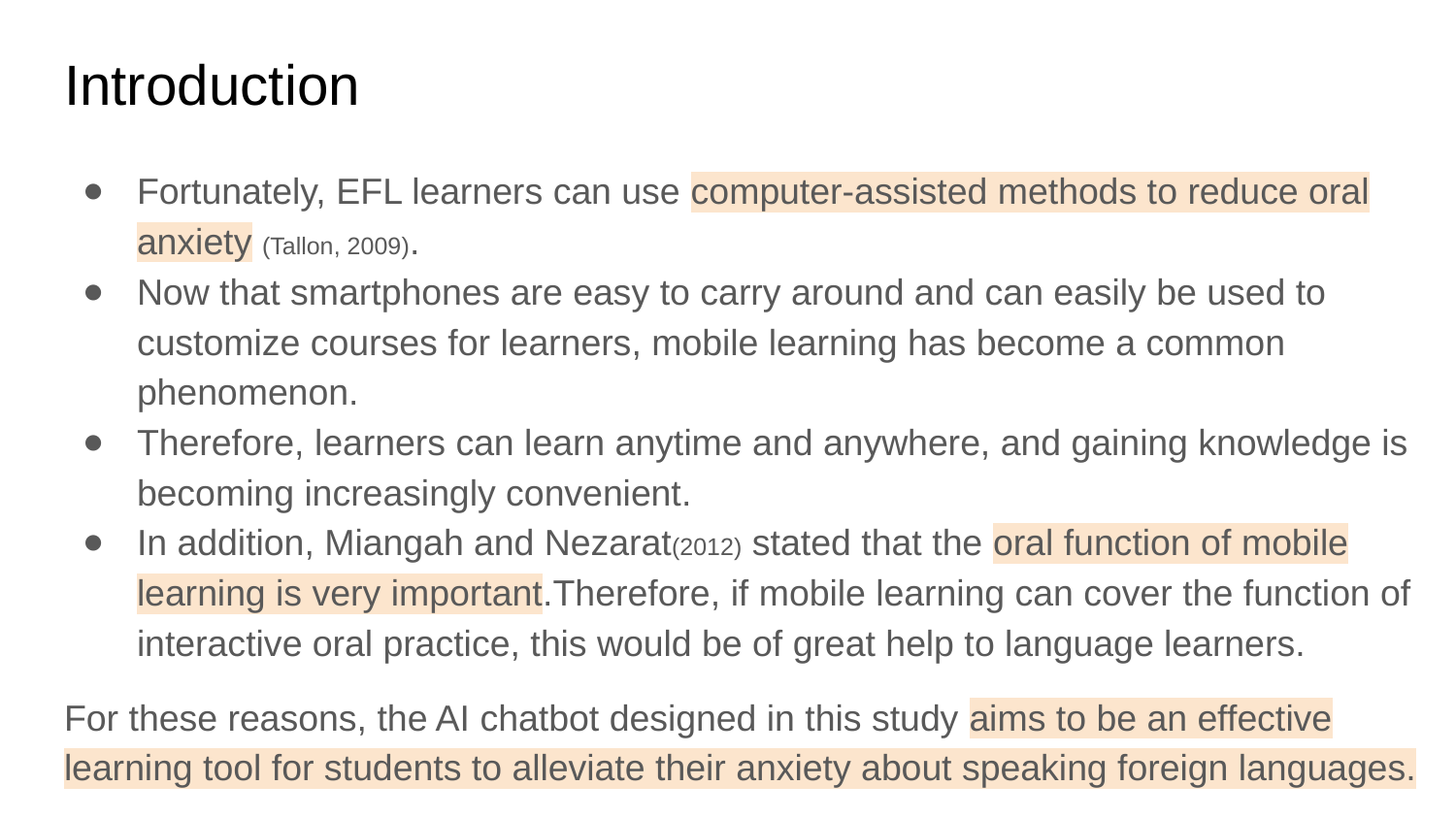

# Introduction
Fortunately, EFL learners can use computer-assisted methods to reduce oral anxiety (Tallon, 2009).
Now that smartphones are easy to carry around and can easily be used to customize courses for learners, mobile learning has become a common phenomenon.
Therefore, learners can learn anytime and anywhere, and gaining knowledge is becoming increasingly convenient.
In addition, Miangah and Nezarat(2012) stated that the oral function of mobile learning is very important.Therefore, if mobile learning can cover the function of interactive oral practice, this would be of great help to language learners.
For these reasons, the AI chatbot designed in this study aims to be an effective learning tool for students to alleviate their anxiety about speaking foreign languages.